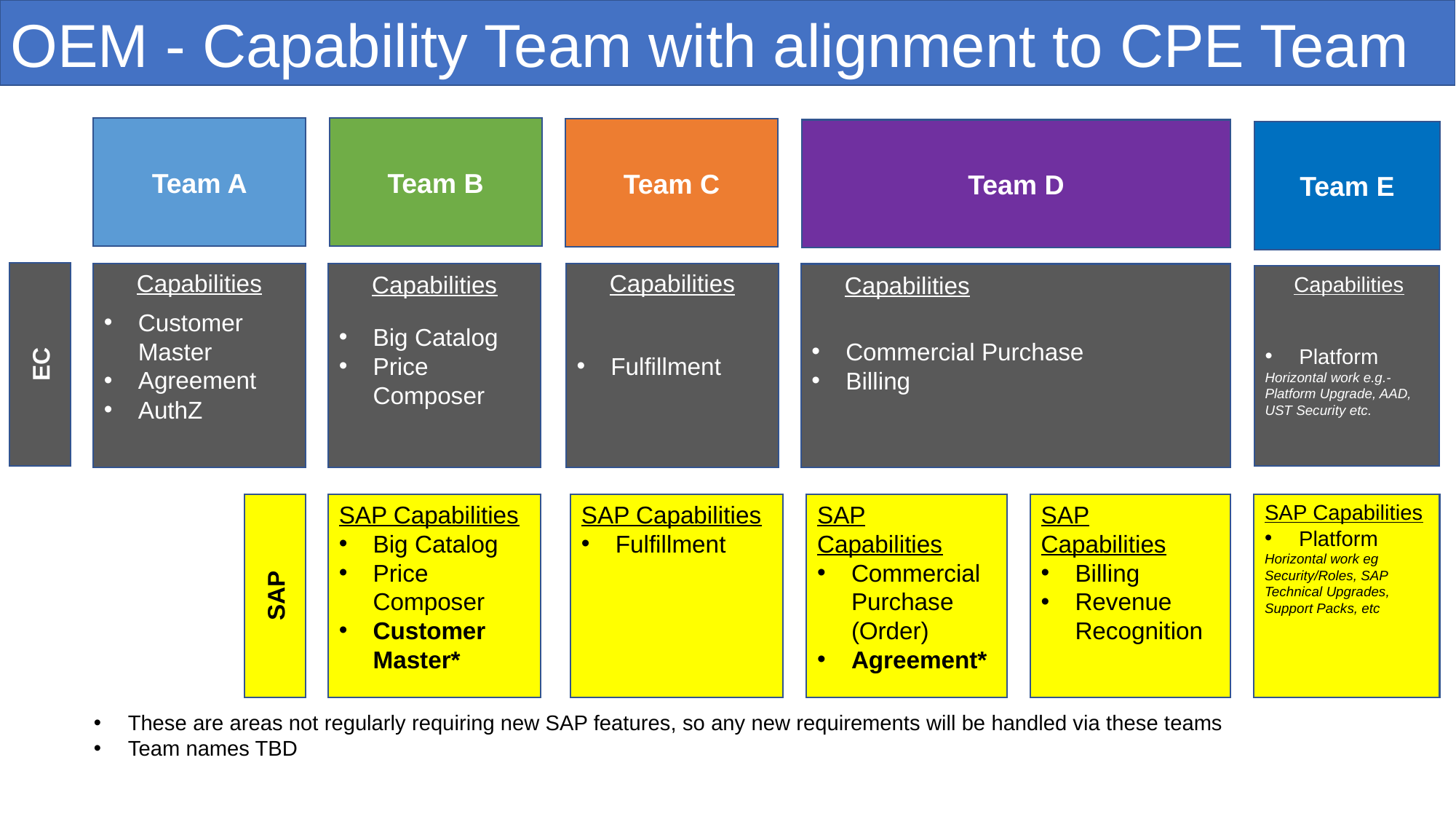

OEM - Capability Team with alignment to CPE Team
Team B
Team A
Team C
Team D
Team E
EC
Capabilities
Capabilities
Customer Master
Agreement
AuthZ
Big Catalog
Price Composer
Fulfillment
Commercial Purchase
Billing
Capabilities
Capabilities

Platform
Horizontal work e.g.- Platform Upgrade, AAD, UST Security etc.
Capabilities
SAP
SAP Capabilities
Big Catalog
Price Composer
Customer Master*
SAP Capabilities
Fulfillment
SAP Capabilities
Commercial Purchase (Order)
Agreement*
SAP Capabilities
Billing
Revenue Recognition
SAP Capabilities
Platform
Horizontal work eg Security/Roles, SAP Technical Upgrades, Support Packs, etc
These are areas not regularly requiring new SAP features, so any new requirements will be handled via these teams
Team names TBD